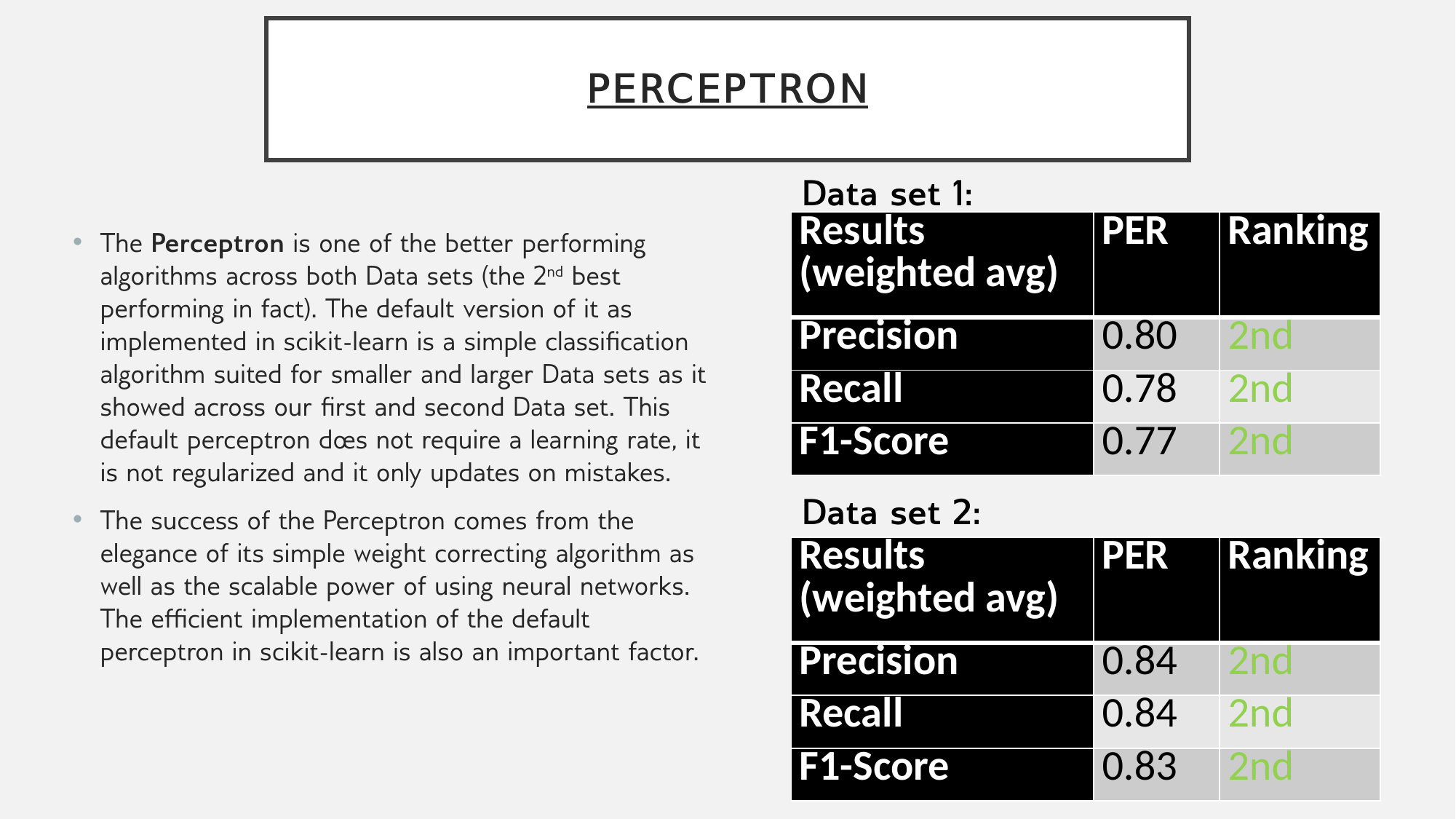

# Perceptron
Data set 1:
| Results (weighted avg) | PER | Ranking |
| --- | --- | --- |
| Precision | 0.80 | 2nd |
| Recall | 0.78 | 2nd |
| F1-Score | 0.77 | 2nd |
The Perceptron is one of the better performing algorithms across both Data sets (the 2nd best performing in fact). The default version of it as implemented in scikit-learn is a simple classification algorithm suited for smaller and larger Data sets as it showed across our first and second Data set. This default perceptron does not require a learning rate, it is not regularized and it only updates on mistakes.
The success of the Perceptron comes from the elegance of its simple weight correcting algorithm as well as the scalable power of using neural networks. The efficient implementation of the default perceptron in scikit-learn is also an important factor.
Data set 2:
| Results (weighted avg) | PER | Ranking |
| --- | --- | --- |
| Precision | 0.84 | 2nd |
| Recall | 0.84 | 2nd |
| F1-Score | 0.83 | 2nd |